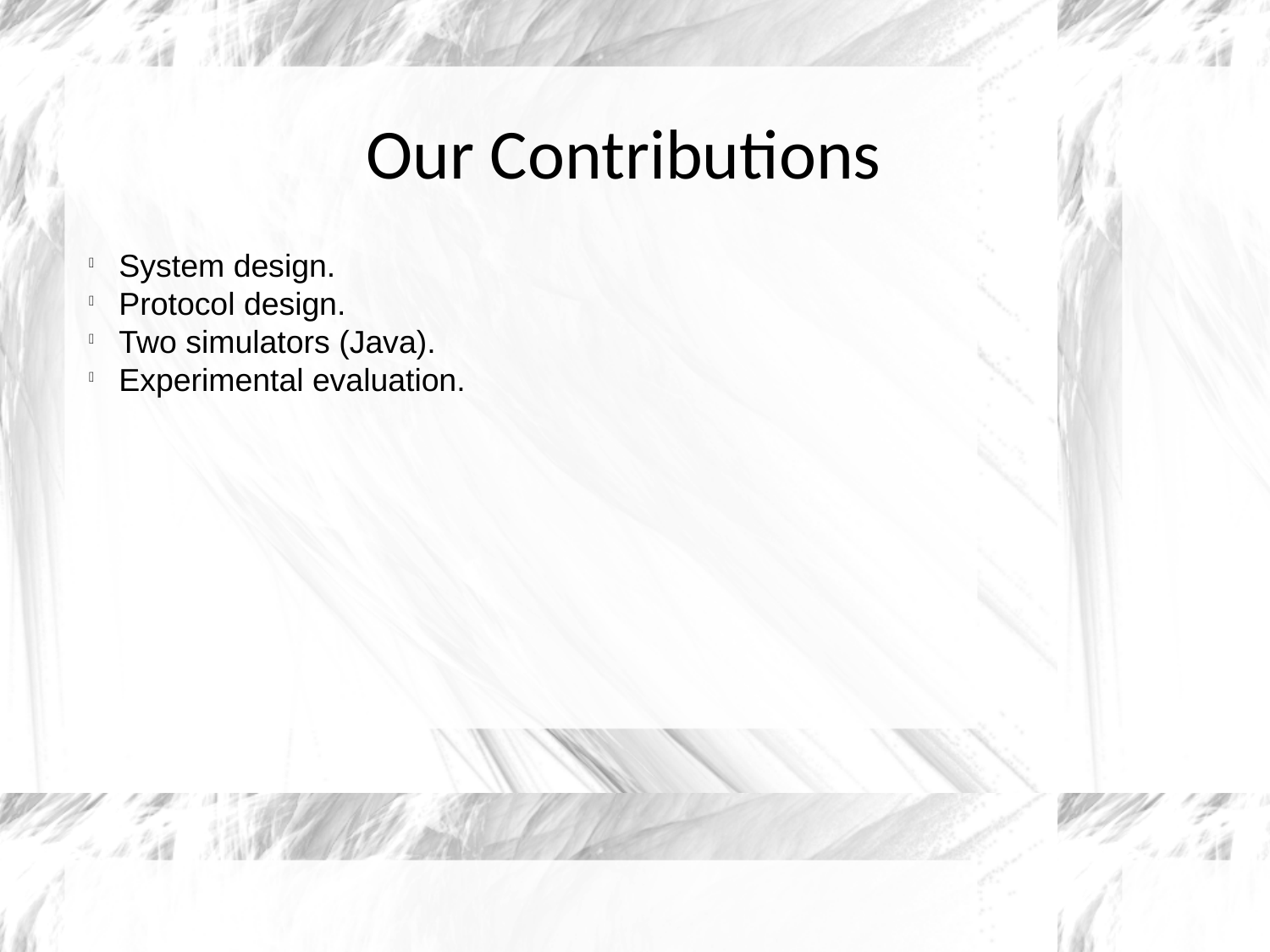

Our Contributions
System design.
Protocol design.
Two simulators (Java).
Experimental evaluation.